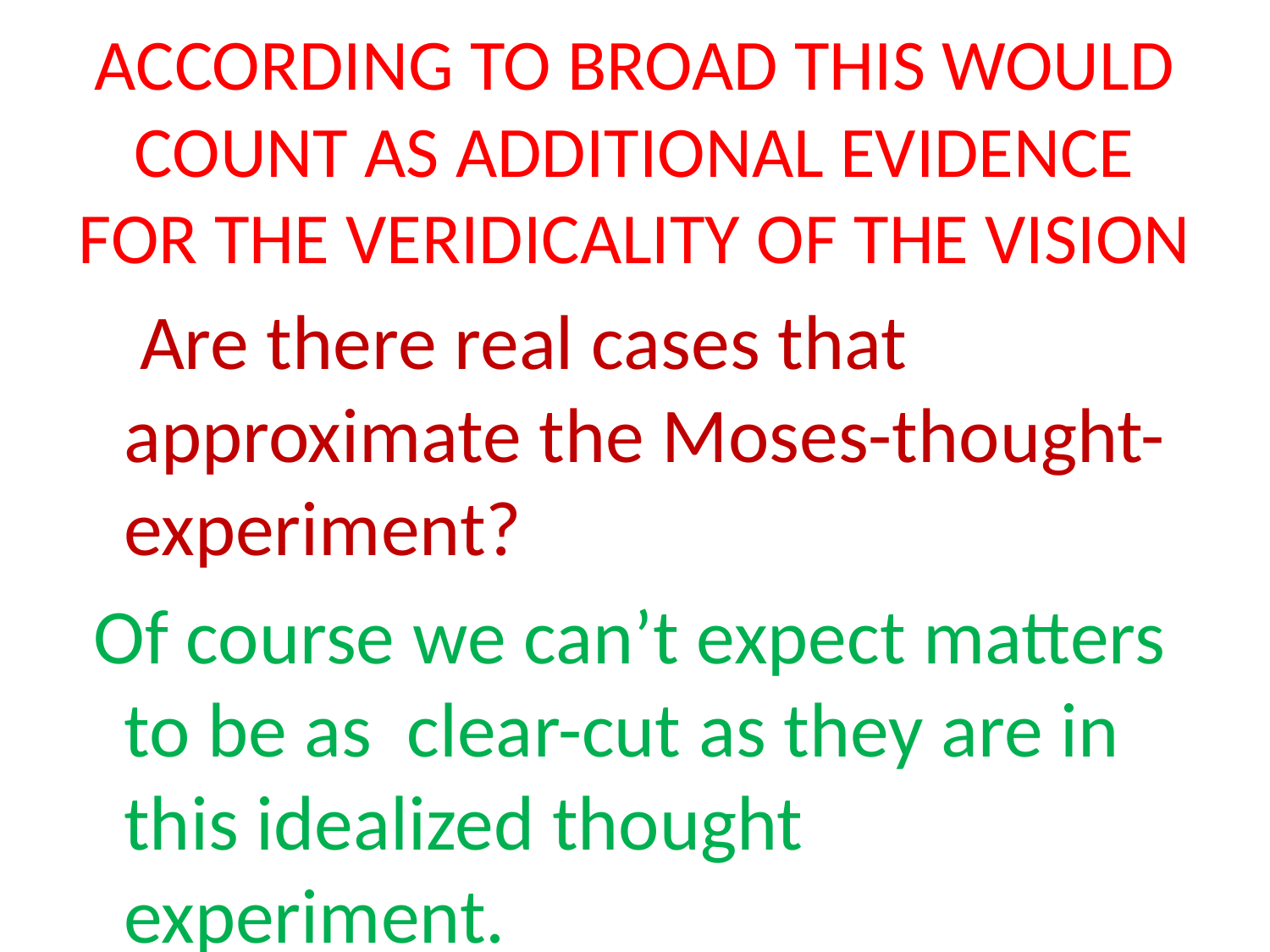

# ACCORDING TO BROAD THIS WOULD COUNT AS ADDITIONAL EVIDENCE FOR THE VERIDICALITY OF THE VISION
    Are there real cases that approximate the Moses-thought-experiment?
 Of course we can’t expect matters to be as  clear-cut as they are in this idealized thought experiment.